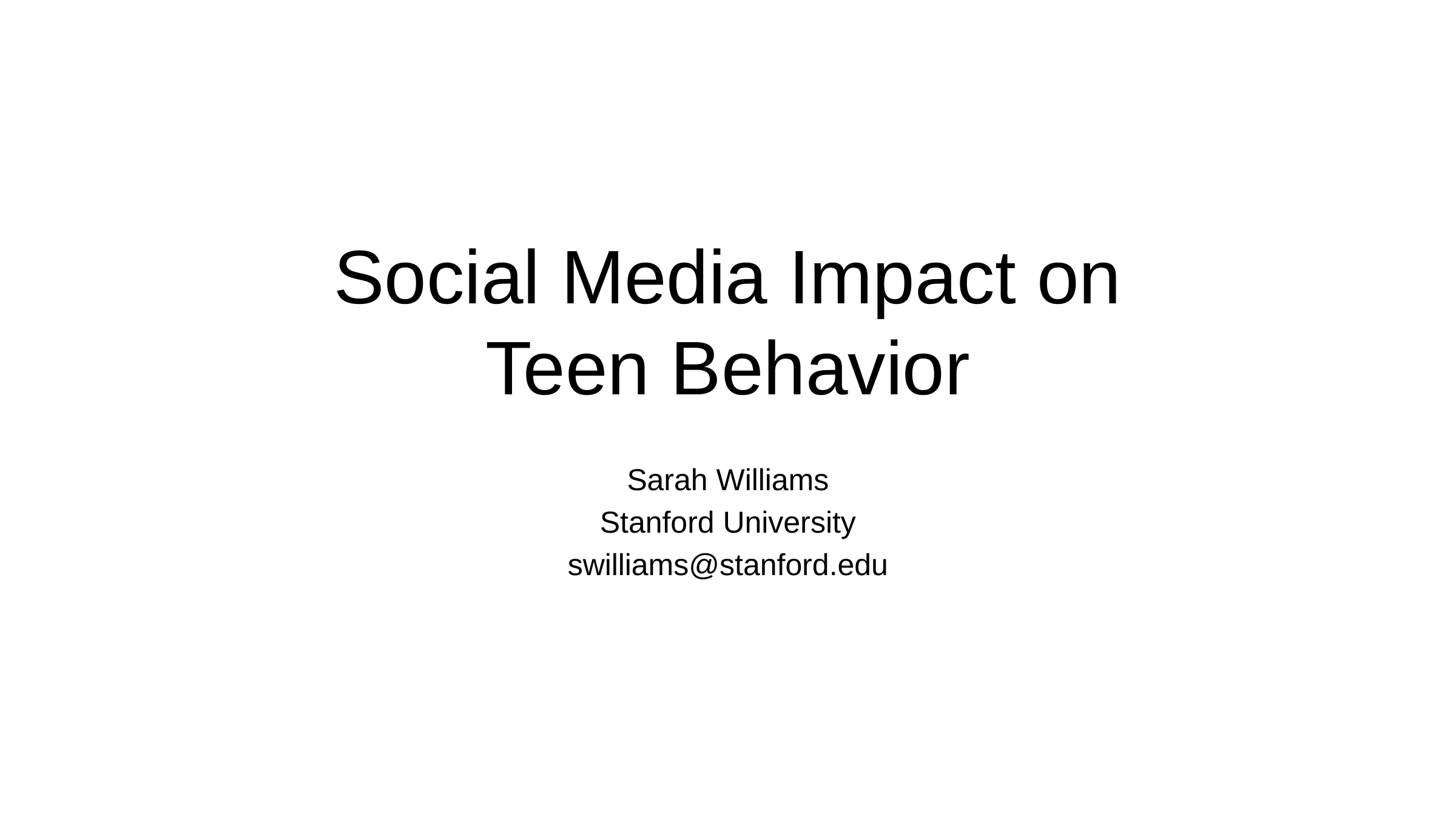

# Social Media Impact on Teen Behavior
Sarah Williams
Stanford University
swilliams@stanford.edu